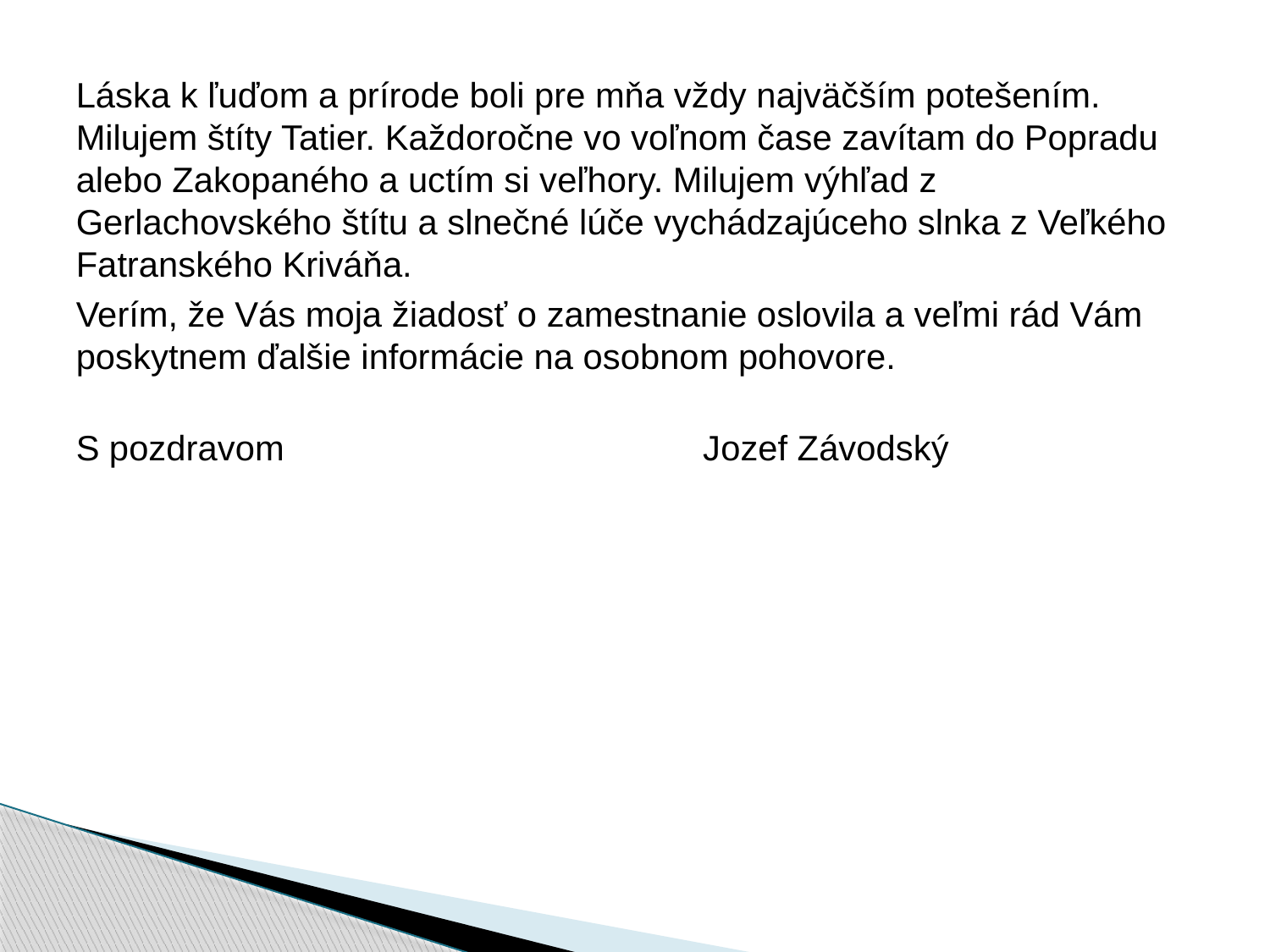

Láska k ľuďom a prírode boli pre mňa vždy najväčším potešením. Milujem štíty Tatier. Každoročne vo voľnom čase zavítam do Popradu alebo Zakopaného a uctím si veľhory. Milujem výhľad z Gerlachovského štítu a slnečné lúče vychádzajúceho slnka z Veľkého Fatranského Kriváňa.
Verím, že Vás moja žiadosť o zamestnanie oslovila a veľmi rád Vám poskytnem ďalšie informácie na osobnom pohovore.
S pozdravom                                           Jozef Závodský